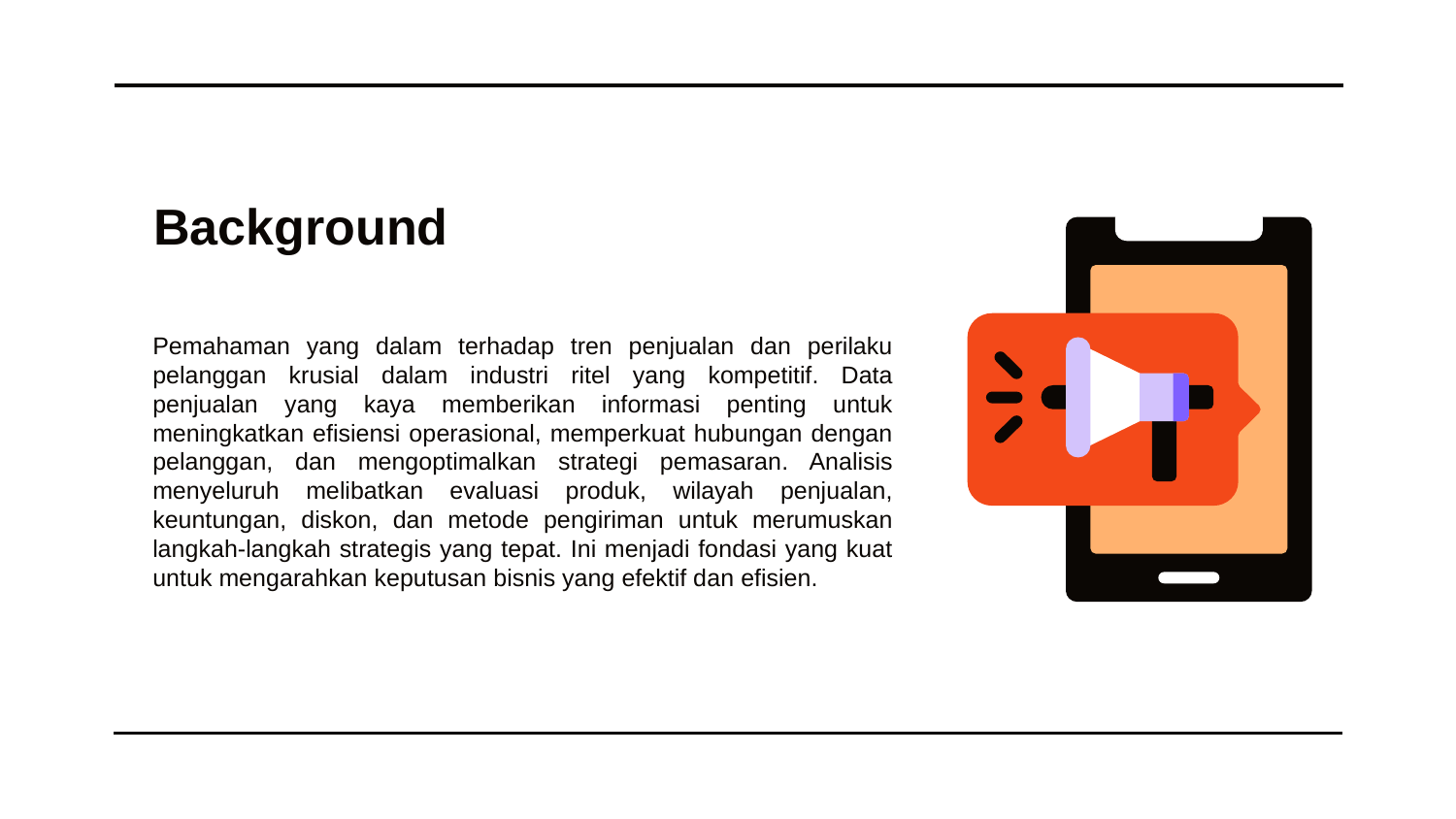

Background

Pemahaman yang dalam terhadap tren penjualan dan perilaku pelanggan krusial dalam industri ritel yang kompetitif. Data penjualan yang kaya memberikan informasi penting untuk meningkatkan efisiensi operasional, memperkuat hubungan dengan pelanggan, dan mengoptimalkan strategi pemasaran. Analisis menyeluruh melibatkan evaluasi produk, wilayah penjualan, keuntungan, diskon, dan metode pengiriman untuk merumuskan langkah-langkah strategis yang tepat. Ini menjadi fondasi yang kuat untuk mengarahkan keputusan bisnis yang efektif dan efisien.